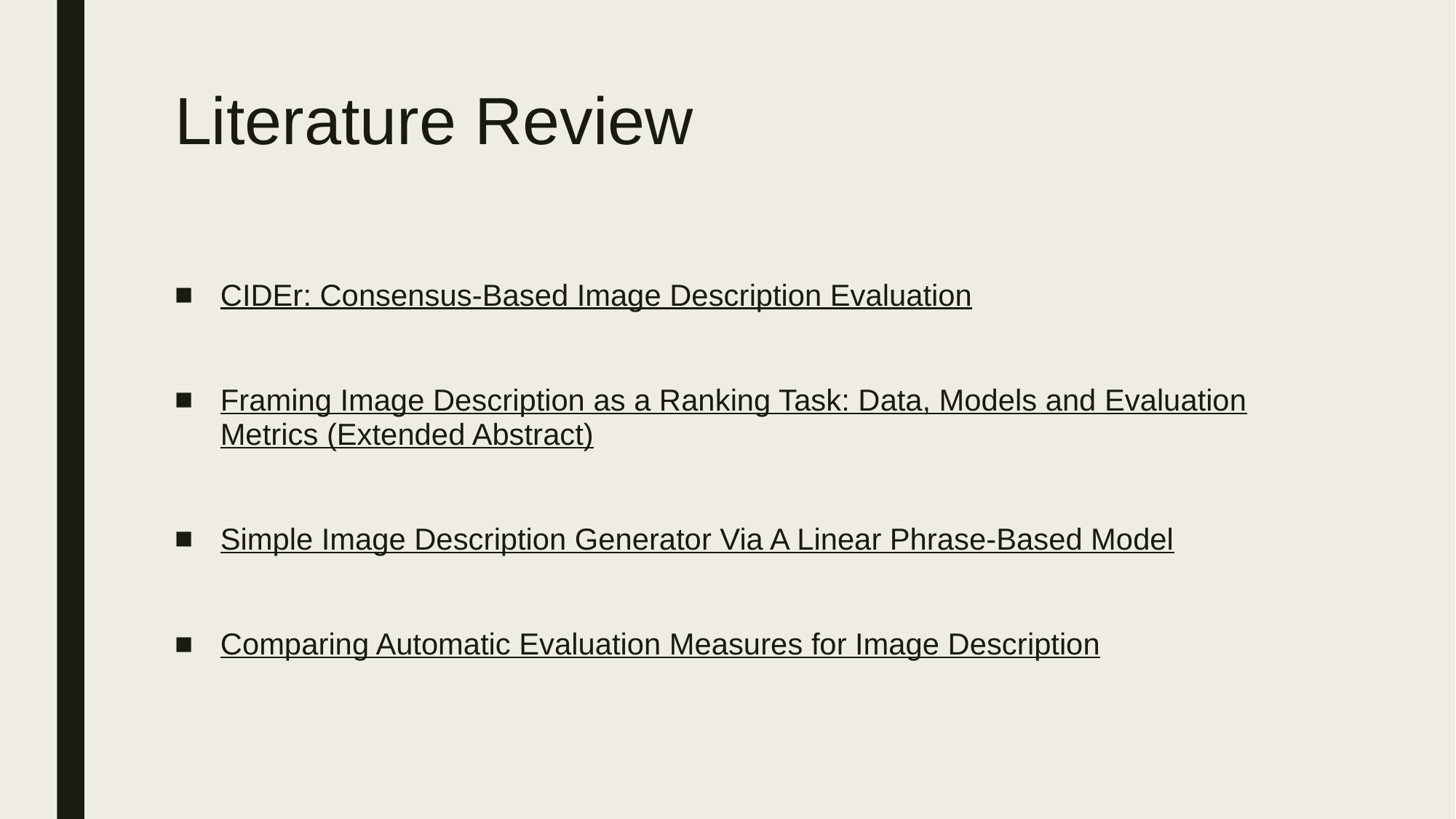

# Literature Review
CIDEr: Consensus-Based Image Description Evaluation

Framing Image Description as a Ranking Task: Data, Models and Evaluation Metrics (Extended Abstract)

Simple Image Description Generator Via A Linear Phrase-Based Model

Comparing Automatic Evaluation Measures for Image Description